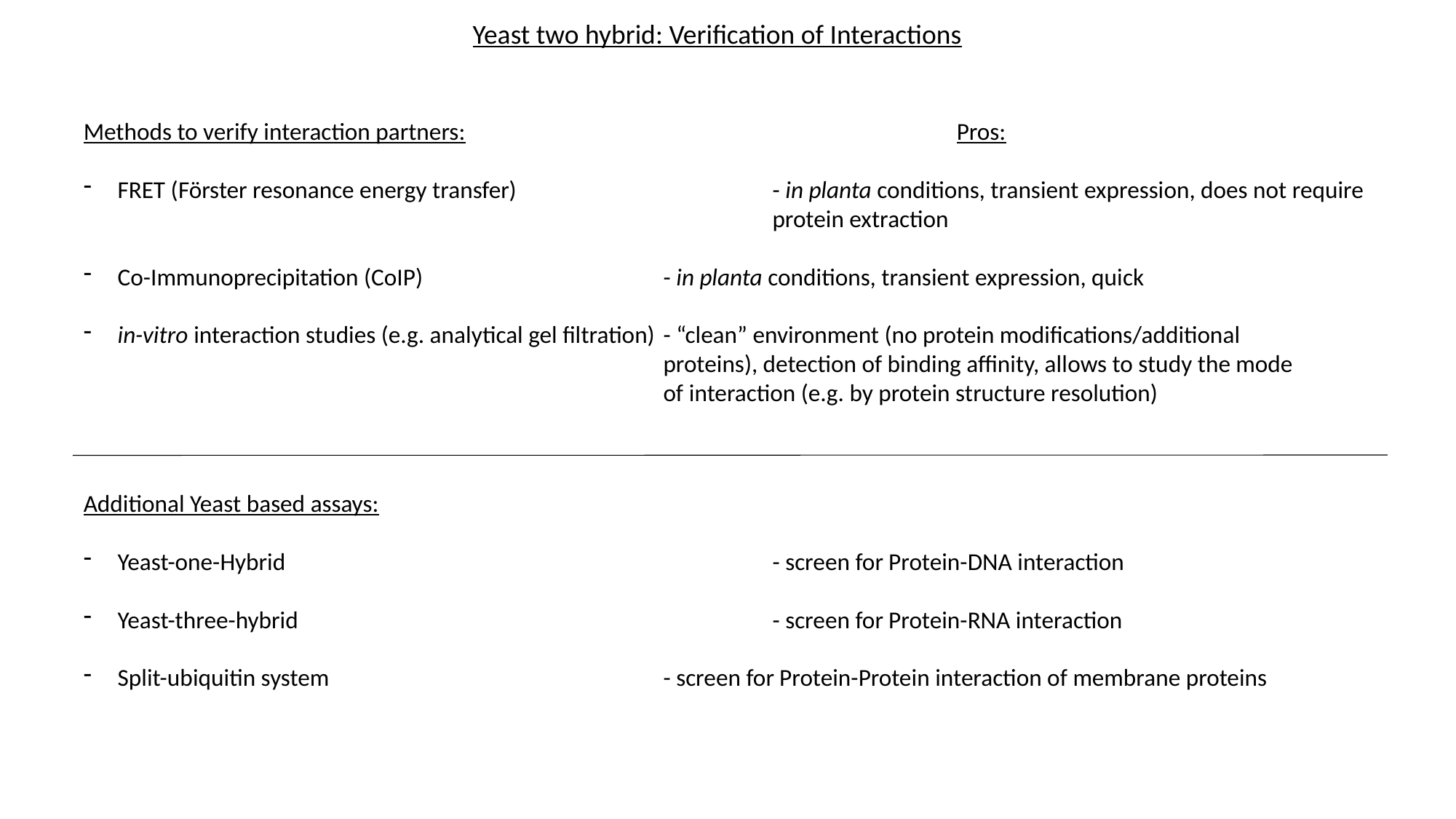

Yeast two hybrid: Verification of Interactions
Methods to verify interaction partners:					Pros:

FRET (Förster resonance energy transfer)			- in planta conditions, transient expression, does not require 						protein extraction

Co-Immunoprecipitation (CoIP)			- in planta conditions, transient expression, quick

in-vitro interaction studies (e.g. analytical gel filtration)	- “clean” environment (no protein modifications/additional 						proteins), detection of binding affinity, allows to study the mode 						of interaction (e.g. by protein structure resolution)

Additional Yeast based assays:

Yeast-one-Hybrid					- screen for Protein-DNA interaction

Yeast-three-hybrid					- screen for Protein-RNA interaction

Split-ubiquitin system				- screen for Protein-Protein interaction of membrane proteins